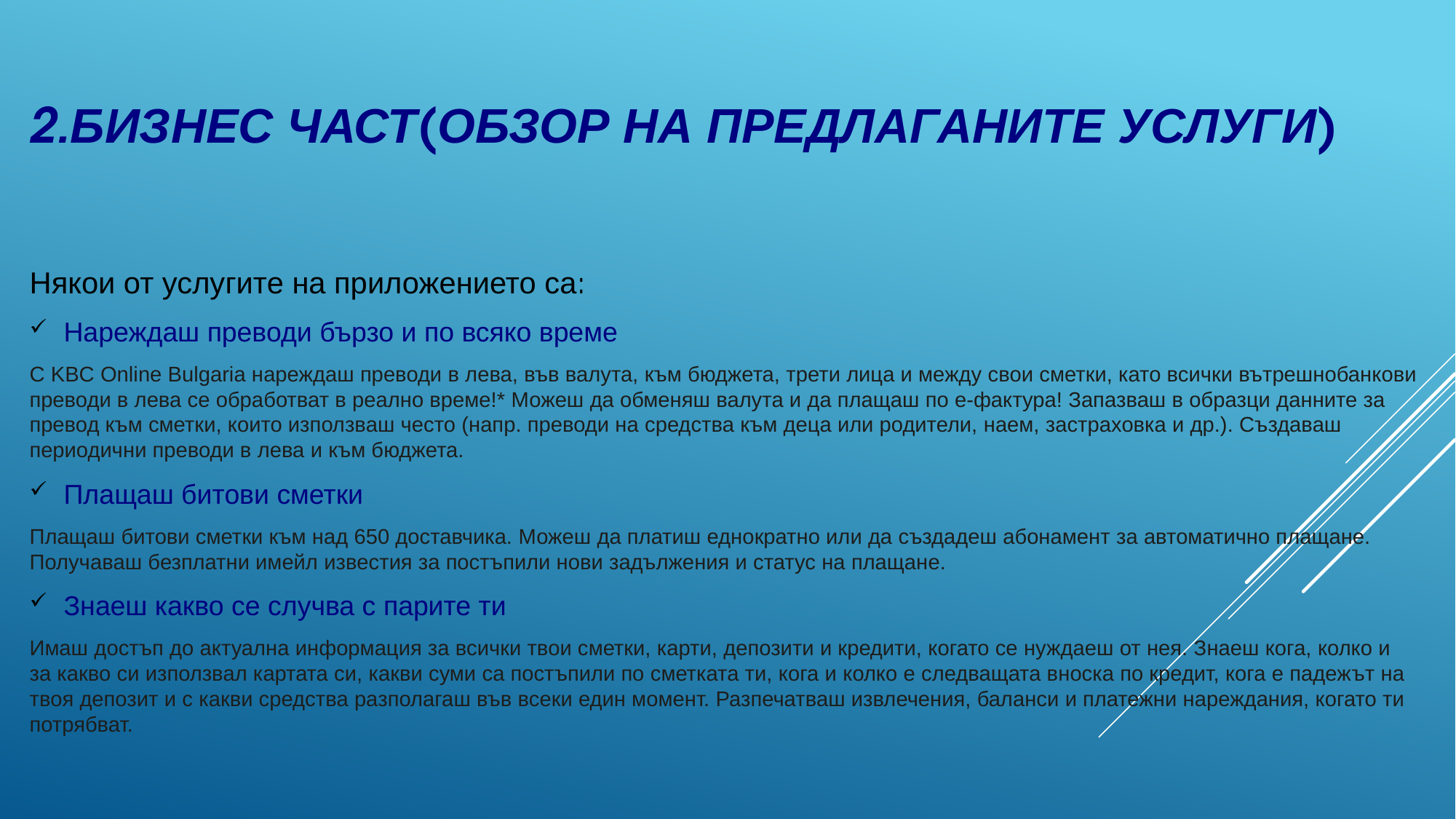

# 2.Бизнес част(Обзор на предлаганите услуги)
Някои от услугите на приложението са:
Нареждаш преводи бързо и по всяко време
С KBC Online Bulgaria нареждаш преводи в лева, във валута, към бюджета, трети лица и между свои сметки, като всички вътрешнобанкови преводи в лева се обработват в реално време!* Можеш да обменяш валута и да плащаш по e-фактура! Запазваш в образци данните за превод към сметки, които използваш често (напр. преводи на средства към деца или родители, наем, застраховка и др.). Създаваш периодични преводи в лева и към бюджета.
Плащаш битови сметки
Плащаш битови сметки към над 650 доставчика. Можеш да платиш еднократно или да създадеш абонамент за автоматично плащане. Получаваш безплатни имейл известия за постъпили нови задължения и статус на плащане.
Знаеш какво се случва с парите ти
Имаш достъп до актуална информация за всички твои сметки, карти, депозити и кредити, когато се нуждаеш от нея. Знаеш кога, колко и за какво си използвал картата си, какви суми са постъпили по сметката ти, кога и колко е следващата вноска по кредит, кога е падежът на твоя депозит и с какви средства разполагаш във всеки един момент. Разпечатваш извлечения, баланси и платежни нареждания, когато ти потрябват.